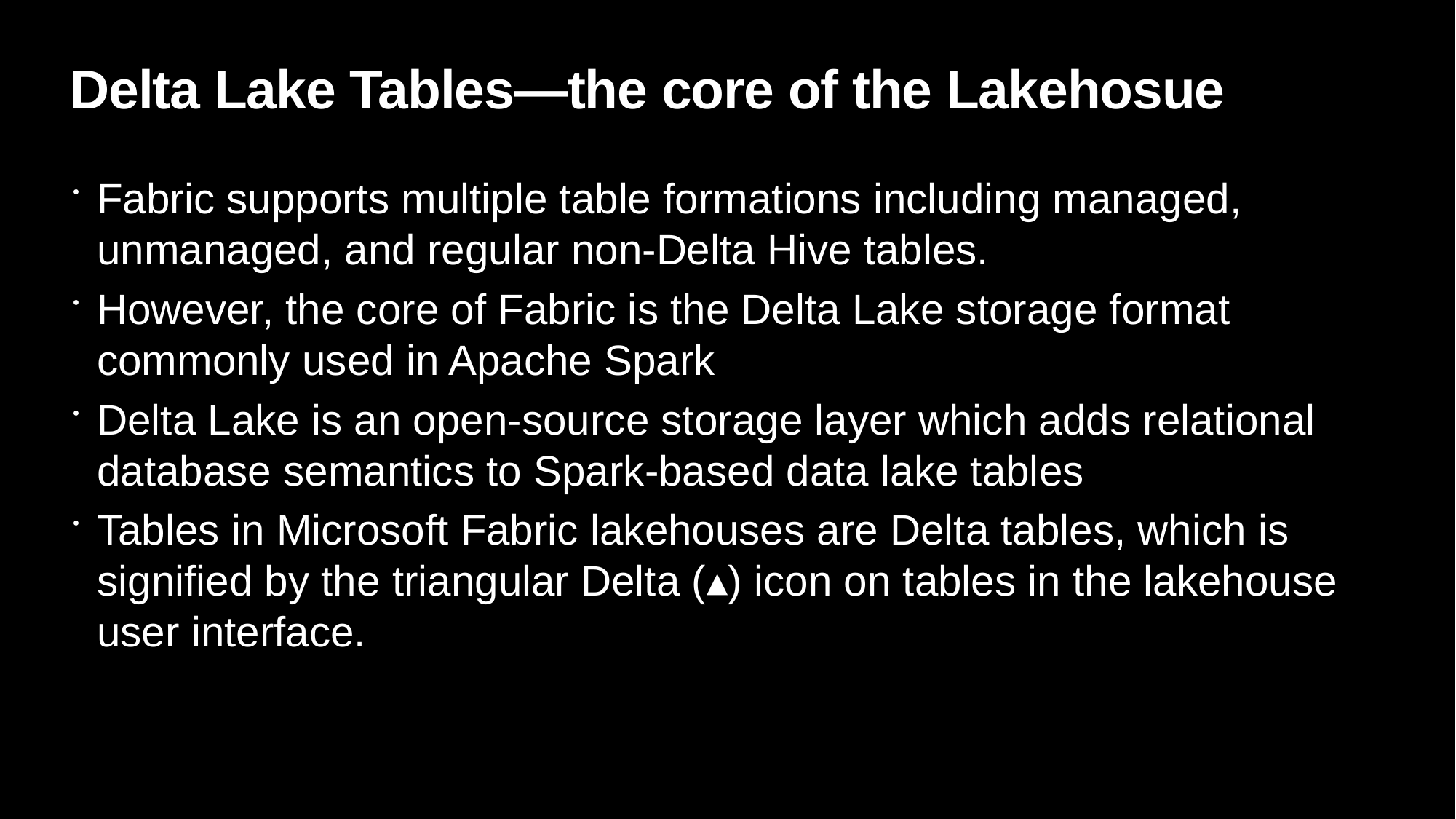

# Delta Lake Tables—the core of the Lakehosue
Fabric supports multiple table formations including managed, unmanaged, and regular non-Delta Hive tables.
However, the core of Fabric is the Delta Lake storage format commonly used in Apache Spark
Delta Lake is an open-source storage layer which adds relational database semantics to Spark-based data lake tables
Tables in Microsoft Fabric lakehouses are Delta tables, which is signified by the triangular Delta (▴) icon on tables in the lakehouse user interface.